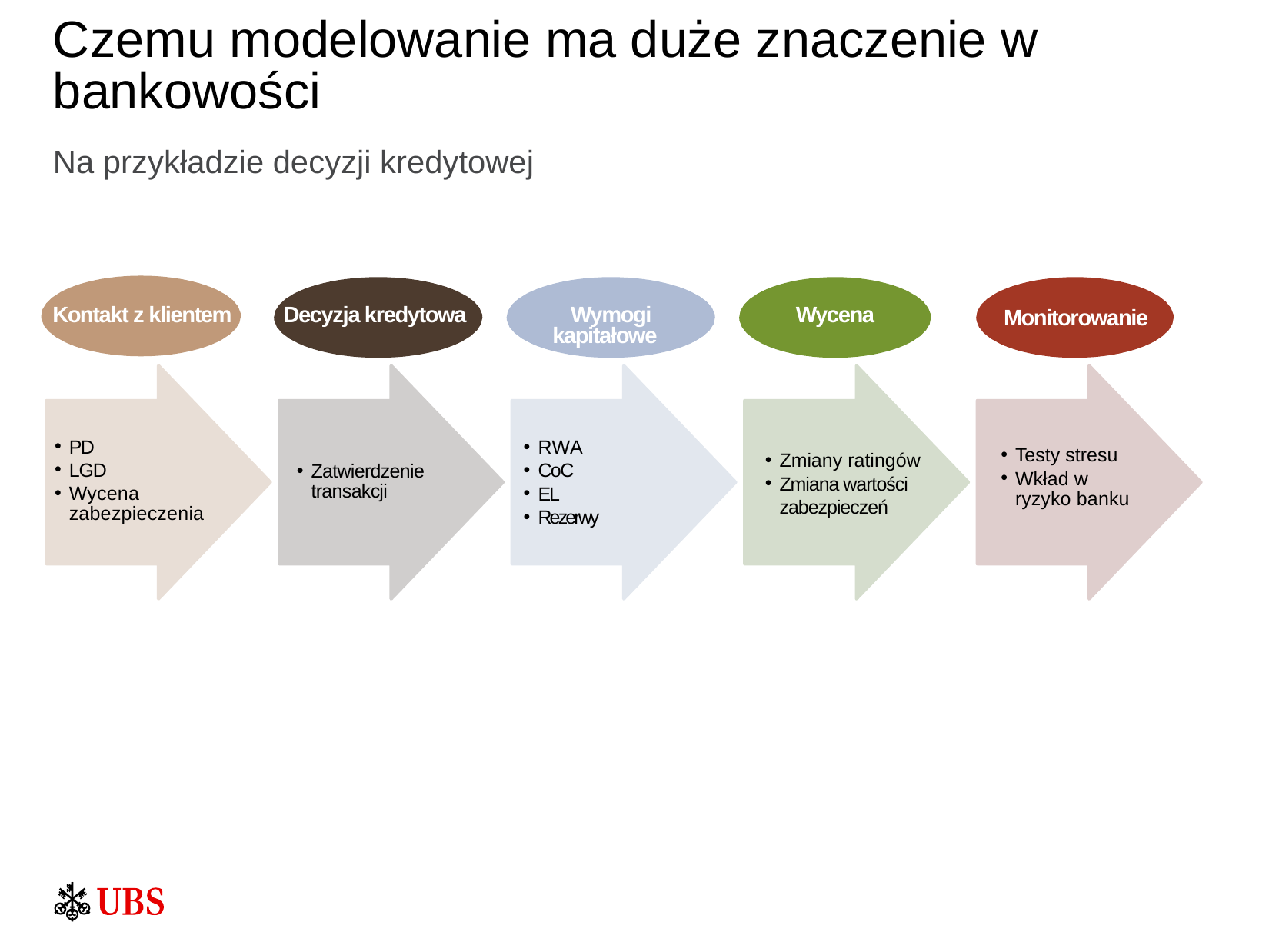

# Czemu modelowanie ma duże znaczenie w bankowości
Na przykładzie decyzji kredytowej

Wycena
Decyzja kredytowa
Wymogi kapitałowe
Kontakt z klientem
Monitorowanie

PD
LGD
Wycena zabezpieczenia
RWA
CoC
EL
Rezerwy
Testy stresu
Wkład w ryzyko banku
Zmiany ratingów
Zmiana wartości zabezpieczeń
Zatwierdzenie transakcji